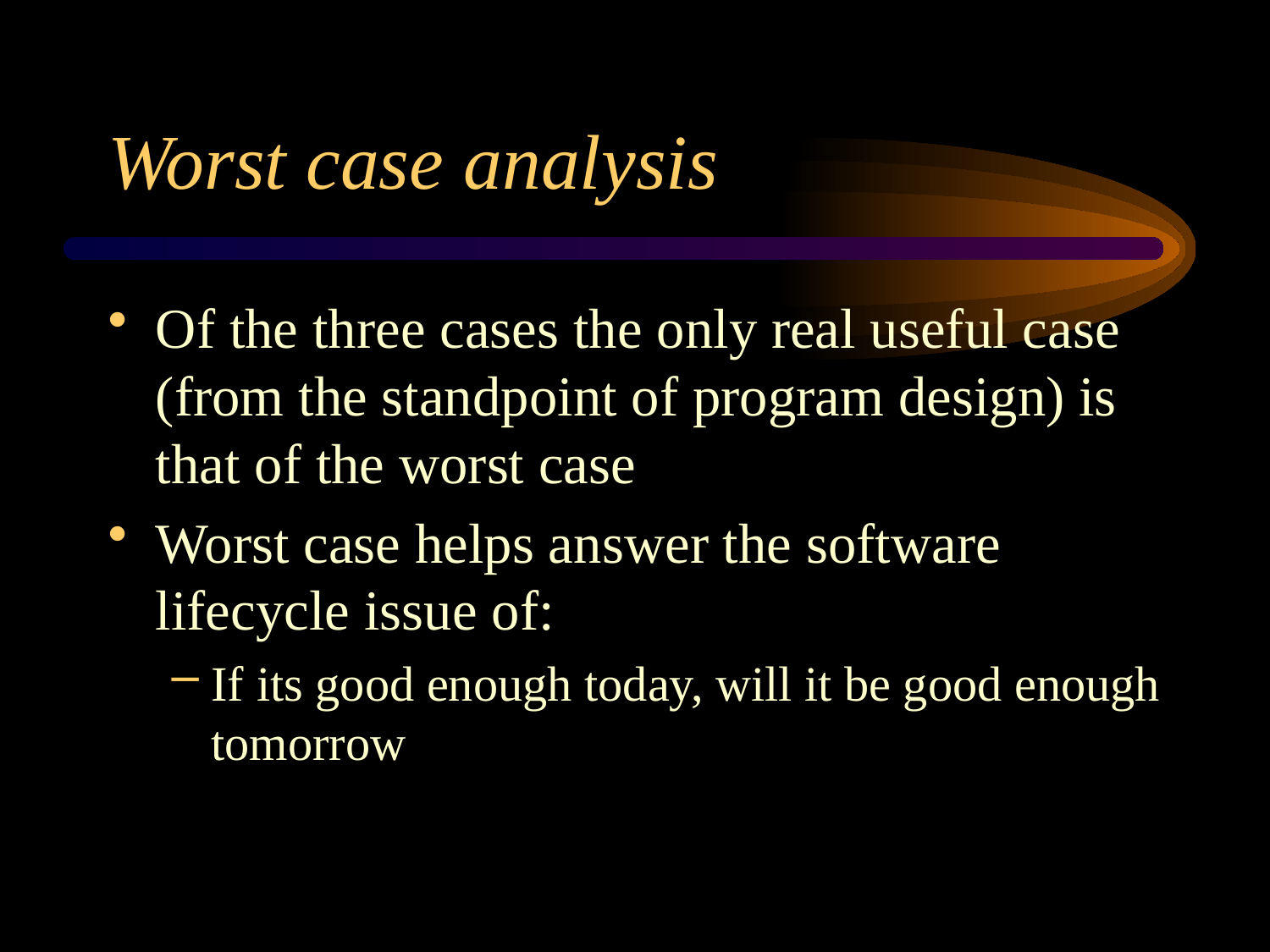

# Worst case analysis
Of the three cases the only real useful case (from the standpoint of program design) is that of the worst case
Worst case helps answer the software lifecycle issue of:
If its good enough today, will it be good enough tomorrow